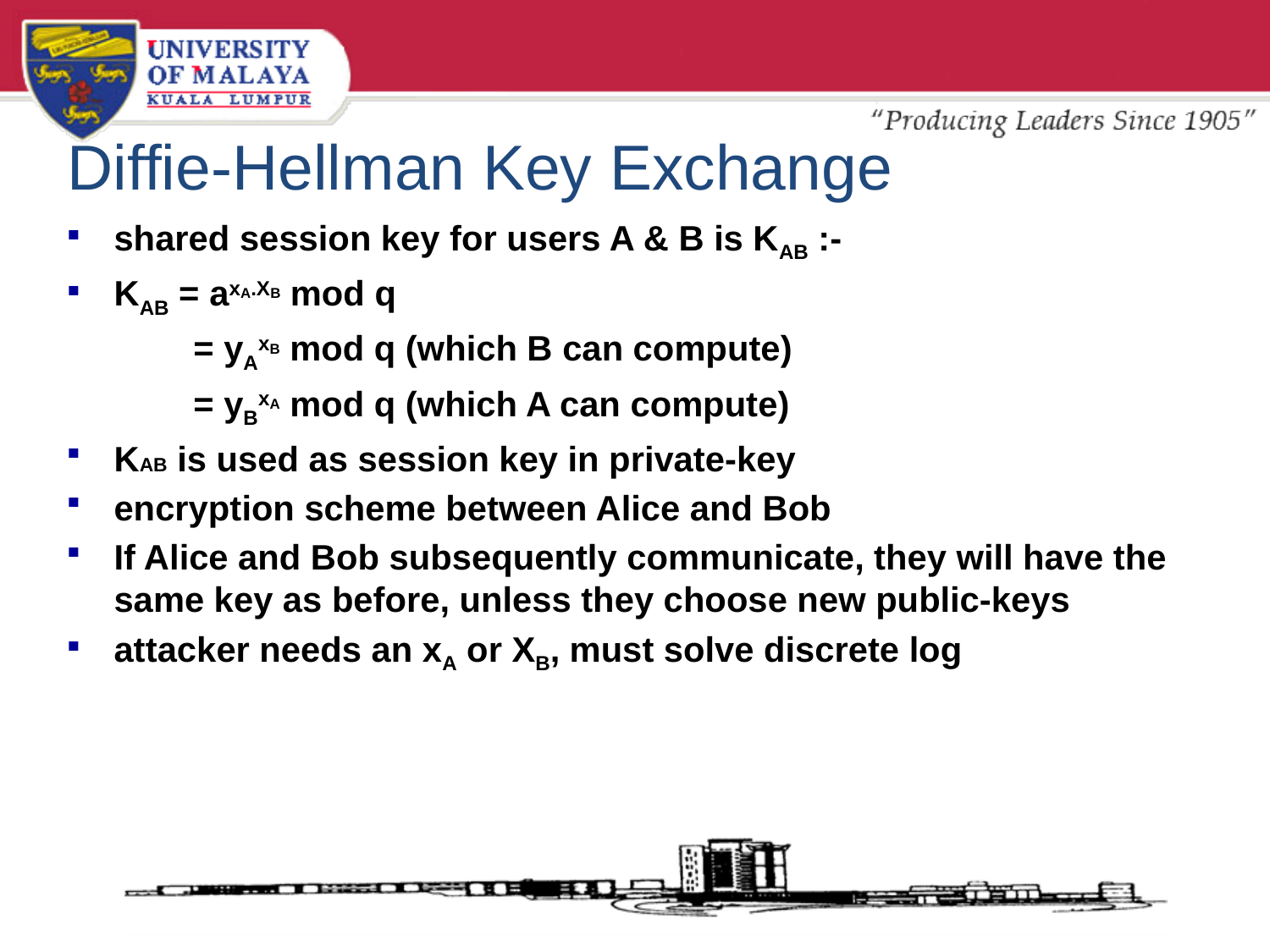

# Diffie-Hellman Key Exchange
shared session key for users A & B is KAB :-
KAB = axA.XB mod q
	= yAxB mod q (which B can compute)
	= yBxA mod q (which A can compute)
KAB is used as session key in private-key
encryption scheme between Alice and Bob
If Alice and Bob subsequently communicate, they will have the same key as before, unless they choose new public-keys
attacker needs an xA or XB, must solve discrete log